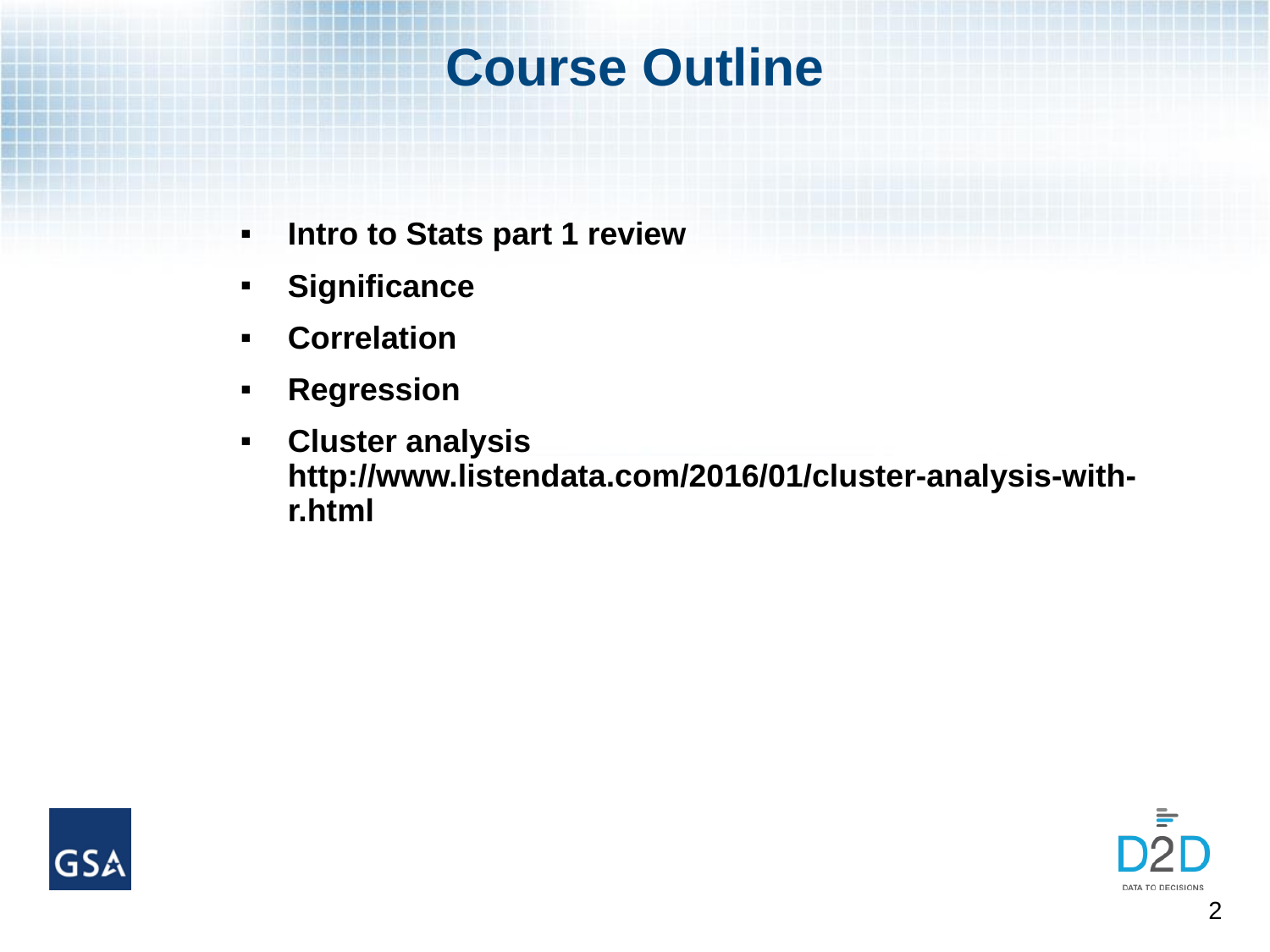

# Course Outline
Intro to Stats part 1 review
Significance
Correlation
Regression
Cluster analysis http://www.listendata.com/2016/01/cluster-analysis-with-r.html

2